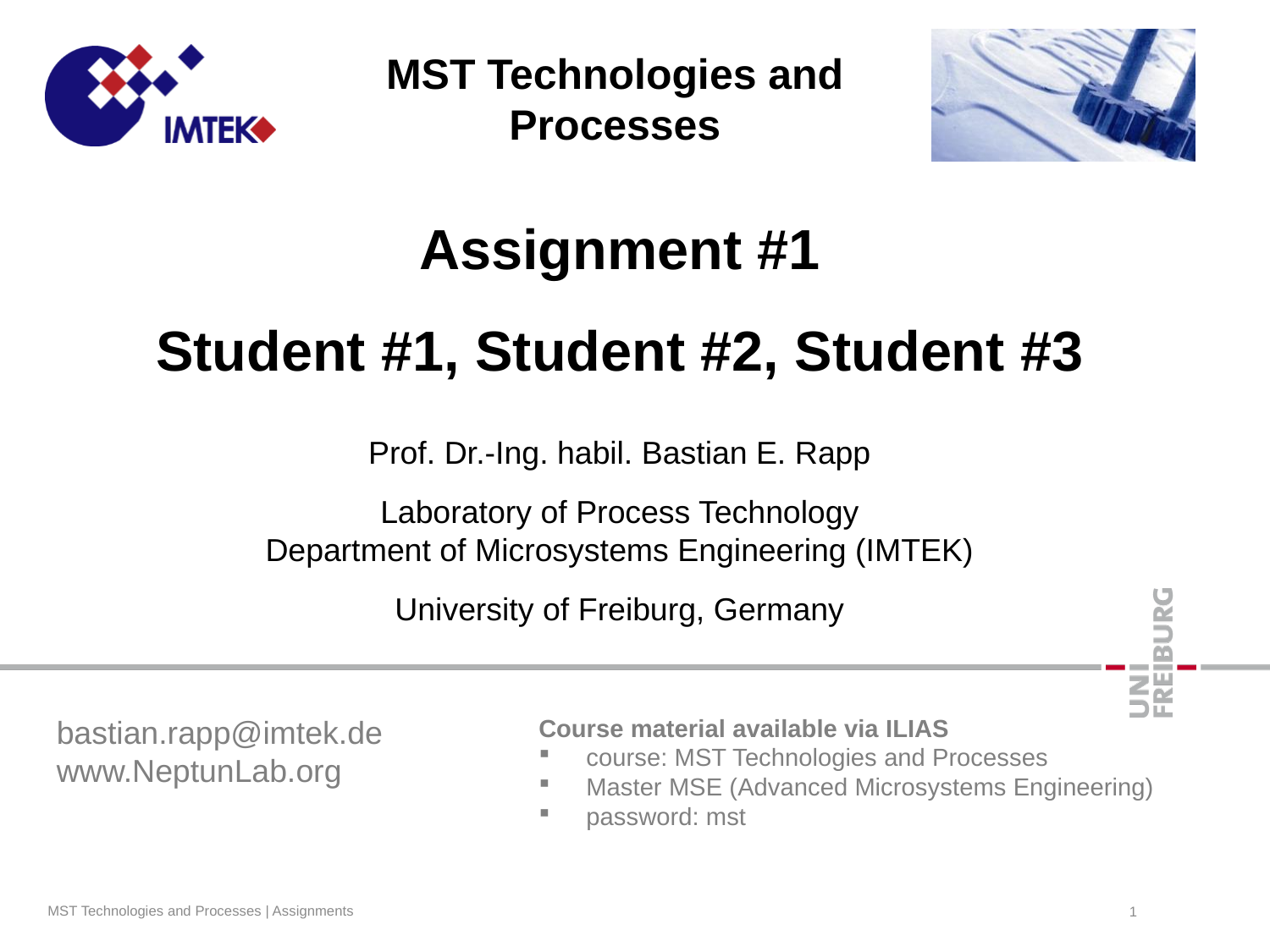

# Assignment #1 Student #1, Student #2, Student #3